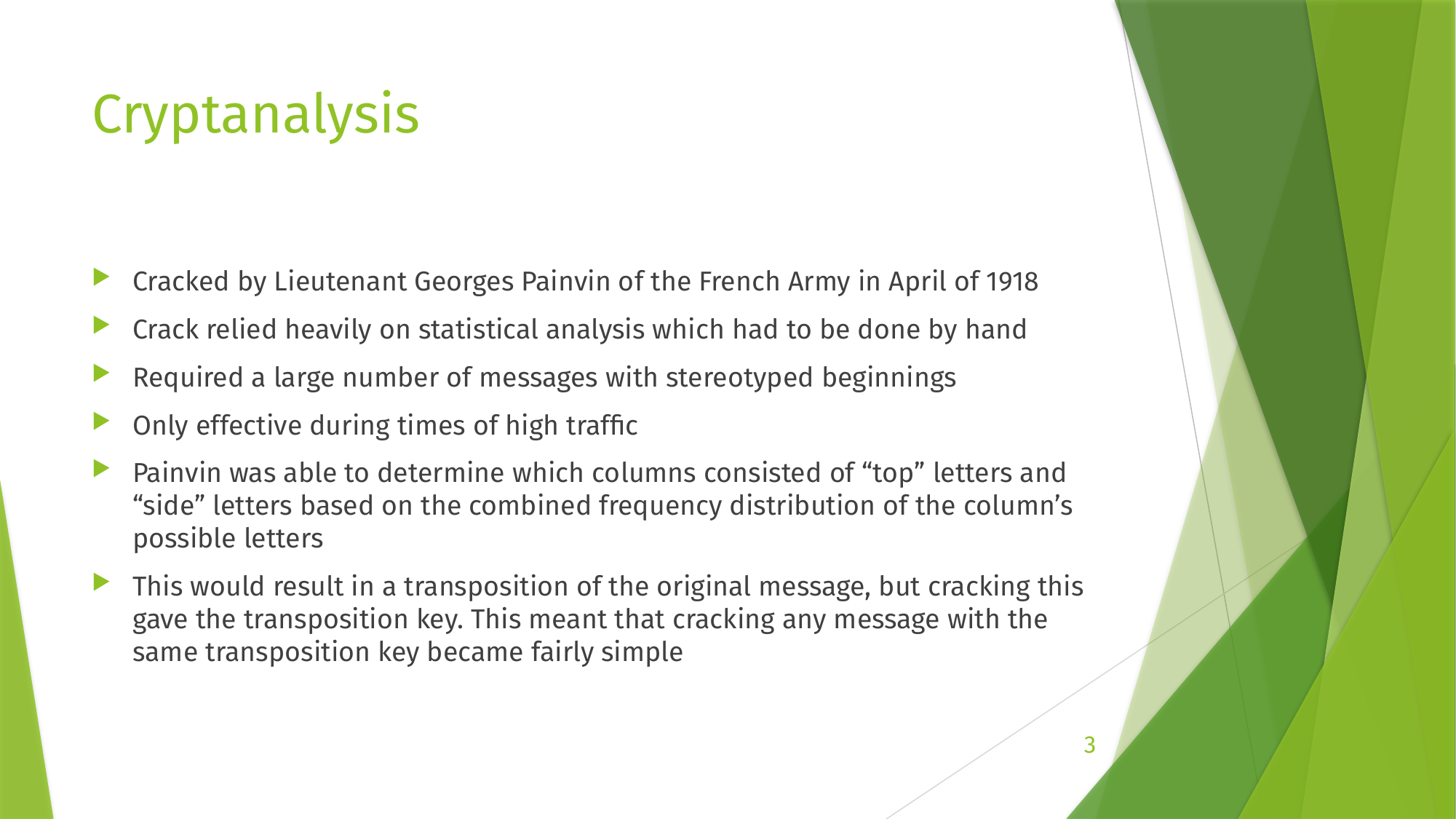

# Cryptanalysis
Cracked by Lieutenant Georges Painvin of the French Army in April of 1918
Crack relied heavily on statistical analysis which had to be done by hand
Required a large number of messages with stereotyped beginnings
Only effective during times of high traffic
Painvin was able to determine which columns consisted of “top” letters and “side” letters based on the combined frequency distribution of the column’s possible letters
This would result in a transposition of the original message, but cracking this gave the transposition key. This meant that cracking any message with the same transposition key became fairly simple

3